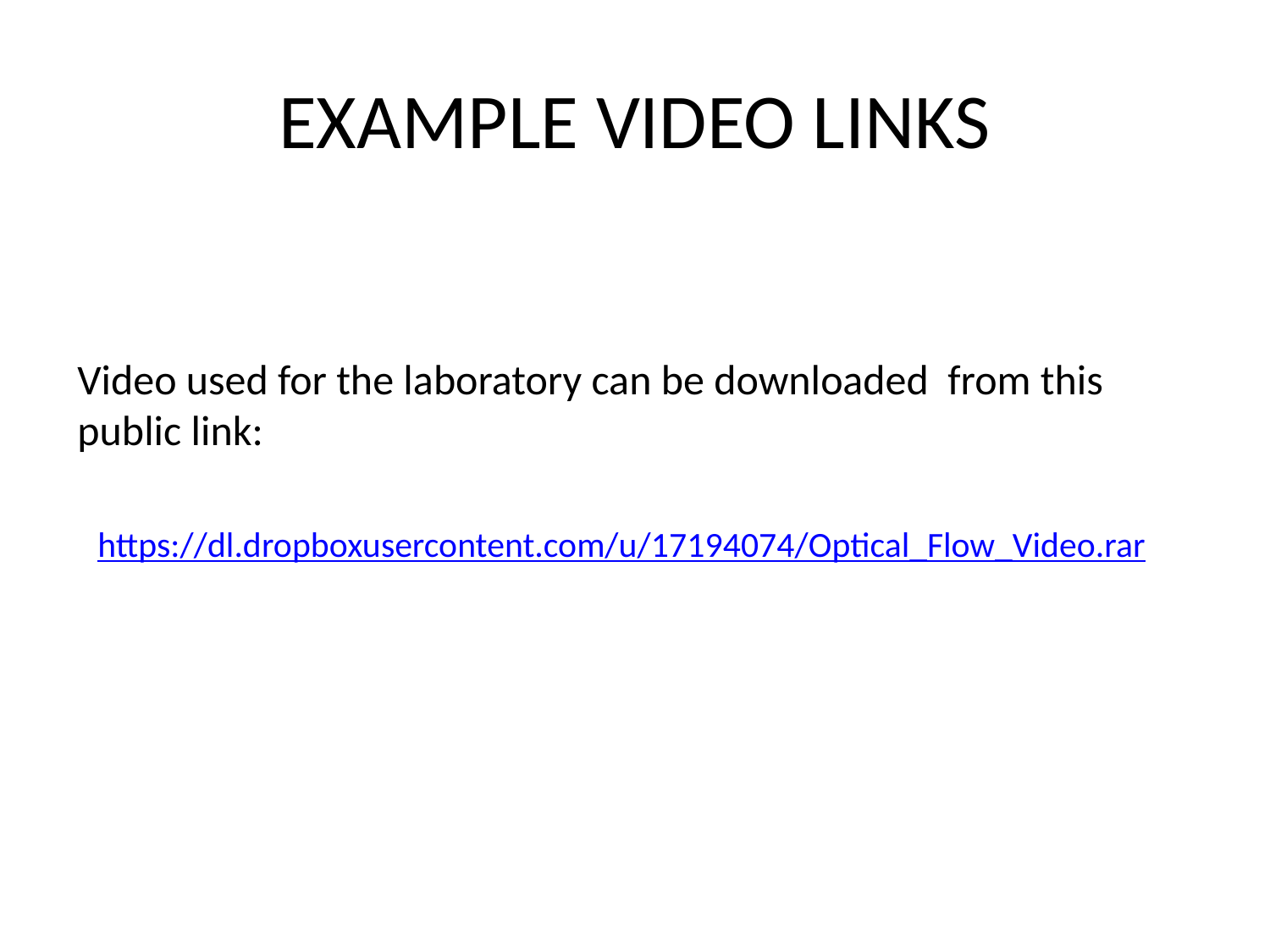

# EXAMPLE VIDEO LINKS
Video used for the laboratory can be downloaded  from this public link:
https://dl.dropboxusercontent.com/u/17194074/Optical_Flow_Video.rar